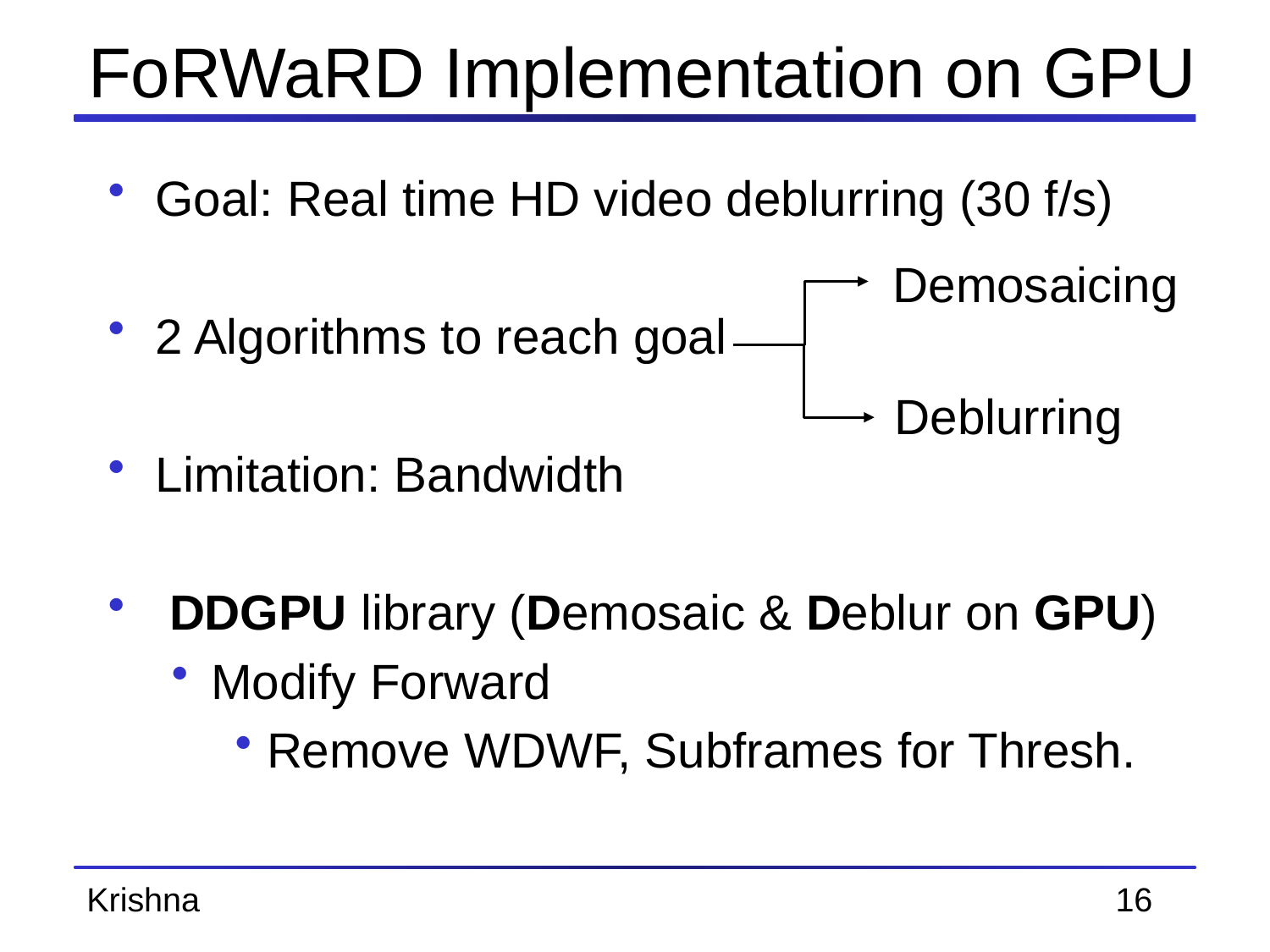

# FoRWaRD Implementation on GPU
Goal: Real time HD video deblurring (30 f/s)

2 Algorithms to reach goal

Limitation: Bandwidth

 DDGPU library (Demosaic & Deblur on GPU)
Modify Forward
Remove WDWF, Subframes for Thresh.

Demosaicing

Deblurring